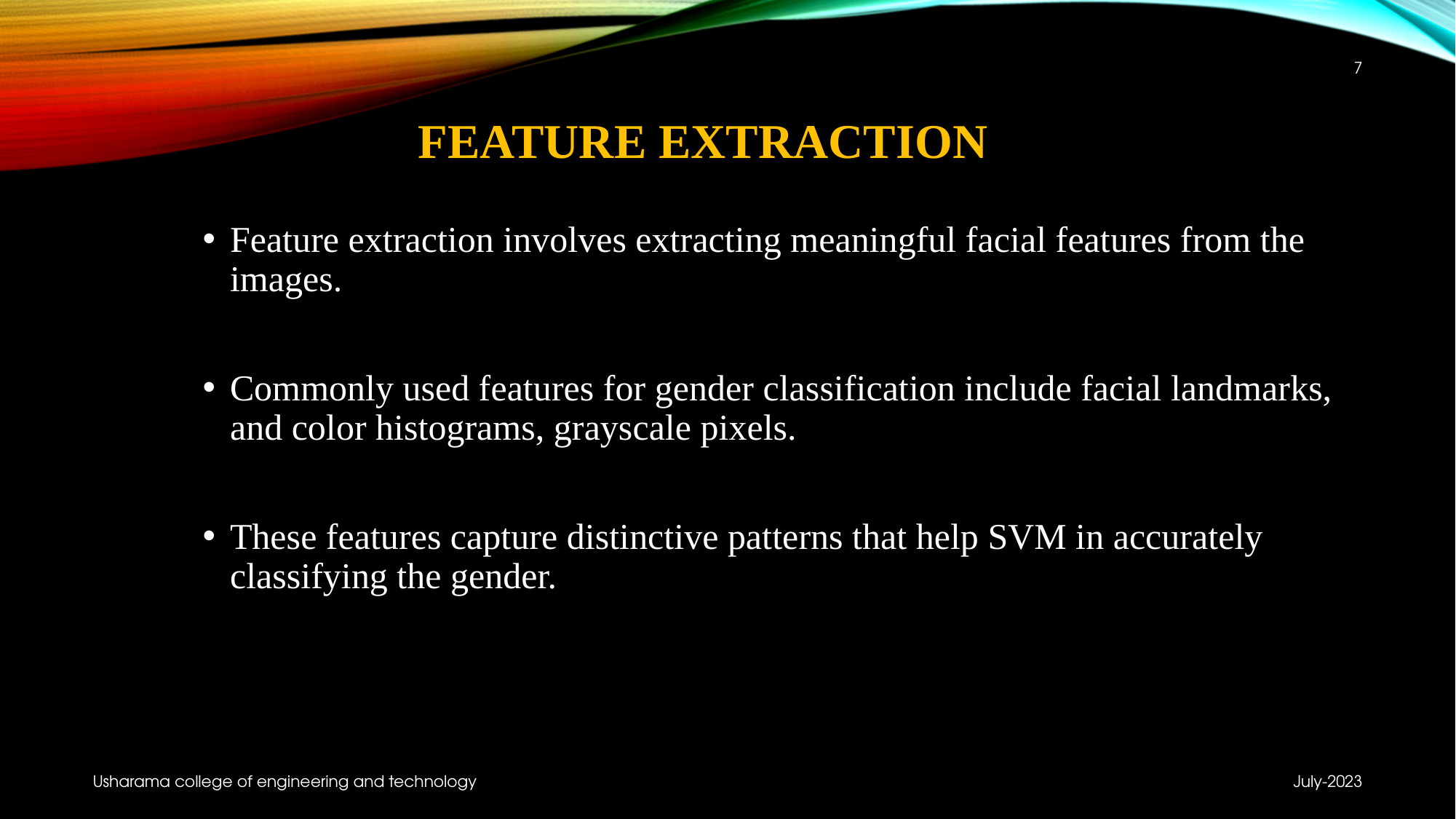

7
# Feature Extraction
Feature extraction involves extracting meaningful facial features from the images.

Commonly used features for gender classification include facial landmarks,  and color histograms, grayscale pixels.

These features capture distinctive patterns that help SVM in accurately classifying the gender.

Usharama college of engineering and technology
July-2023